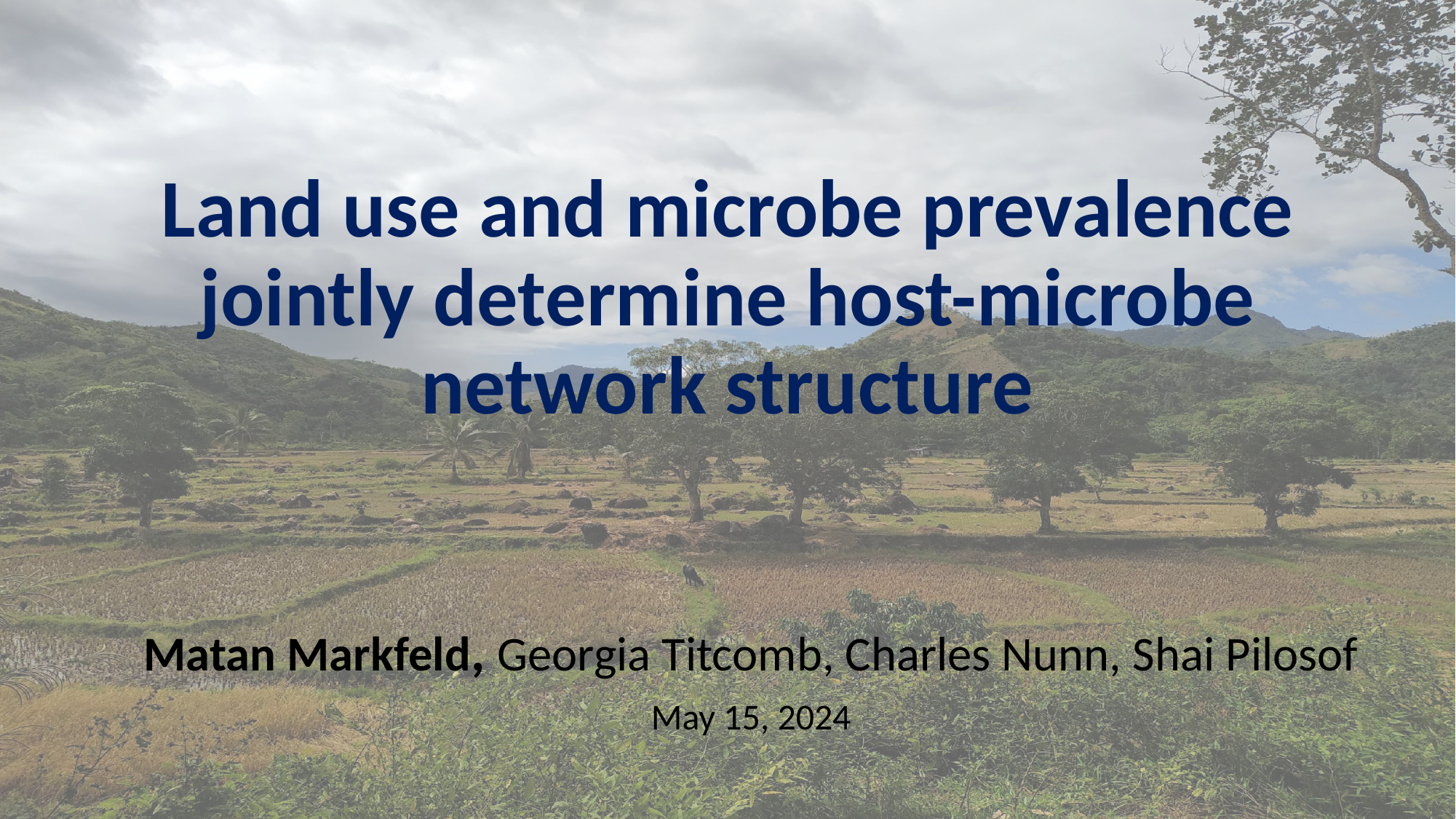

# Land use and microbe prevalence jointly determine host-microbe network structure
Matan Markfeld, Georgia Titcomb, Charles Nunn, Shai Pilosof
May 15, 2024